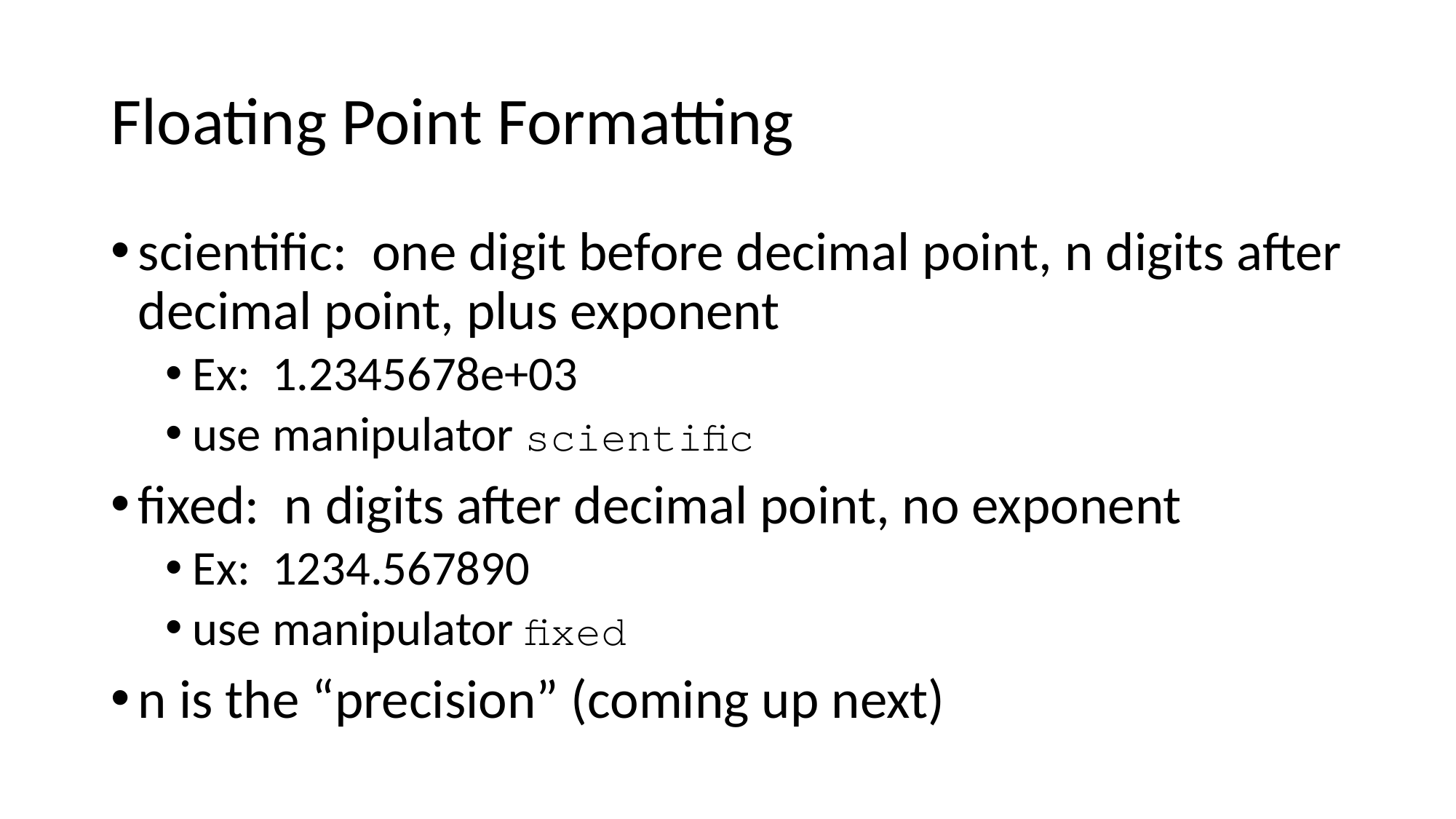

# Floating Point Formatting
scientific:  one digit before decimal point, n digits after decimal point, plus exponent
Ex:  1.2345678e+03
use manipulator scientific
fixed:  n digits after decimal point, no exponent
Ex:  1234.567890
use manipulator fixed
n is the “precision” (coming up next)